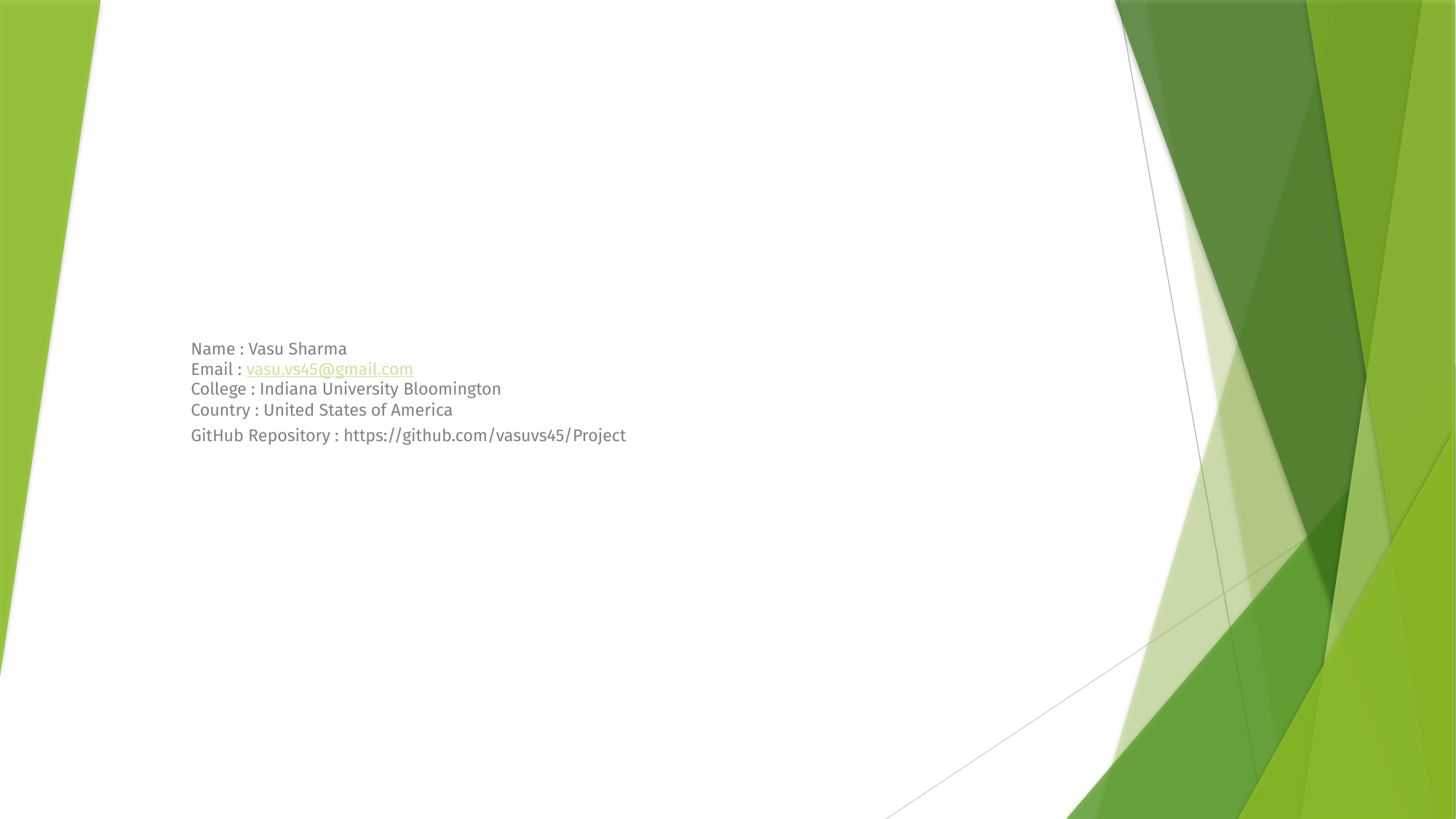

#
Name : Vasu Sharma
Email : vasu.vs45@gmail.com
College : Indiana University Bloomington
Country : United States of America
GitHub Repository : https://github.com/vasuvs45/Project